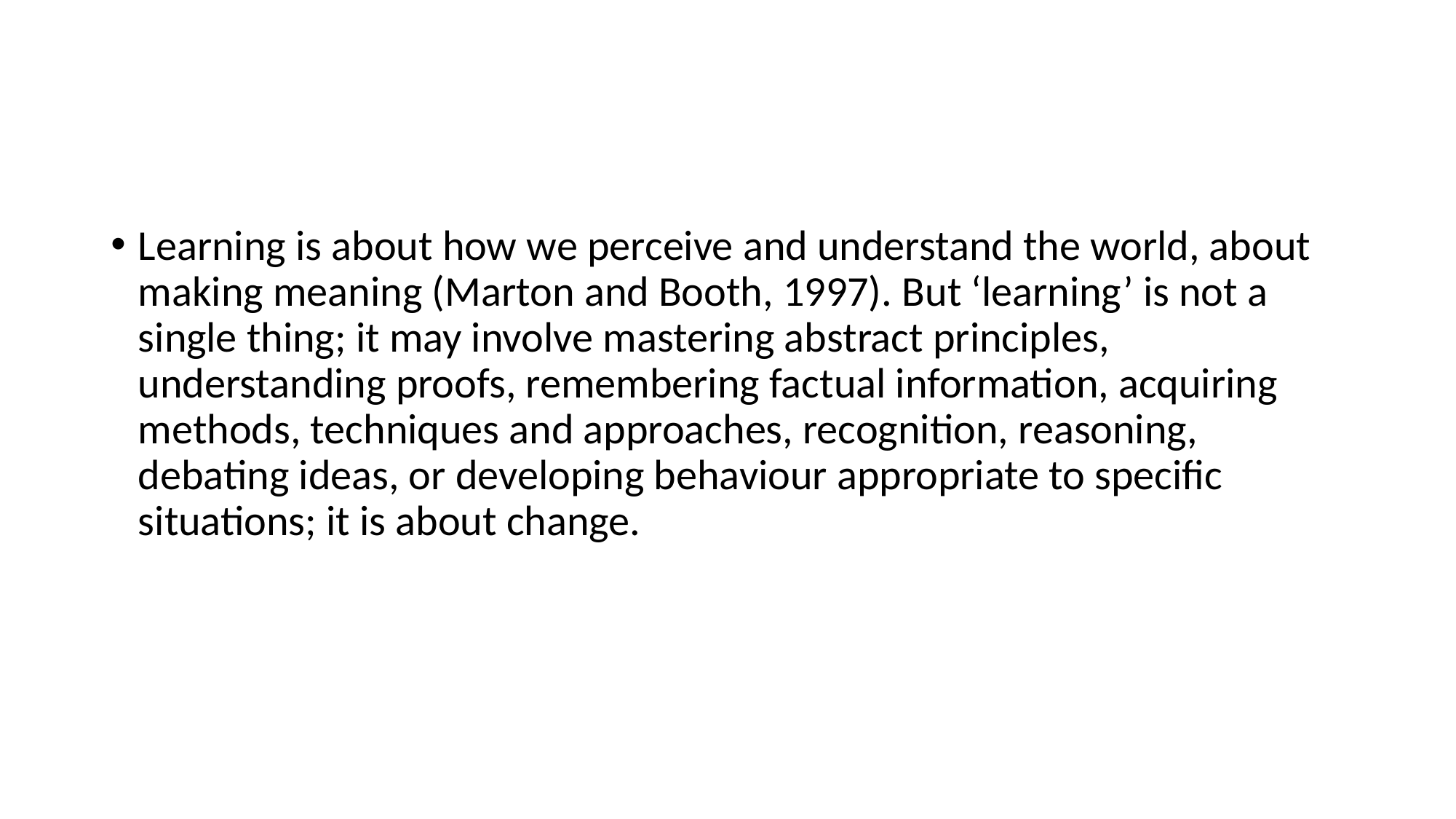

Learning is about how we perceive and understand the world, about making meaning (Marton and Booth, 1997). But ‘learning’ is not a single thing; it may involve mastering abstract principles, understanding proofs, remembering factual information, acquiring methods, techniques and approaches, recognition, reasoning, debating ideas, or developing behaviour appropriate to specific situations; it is about change.